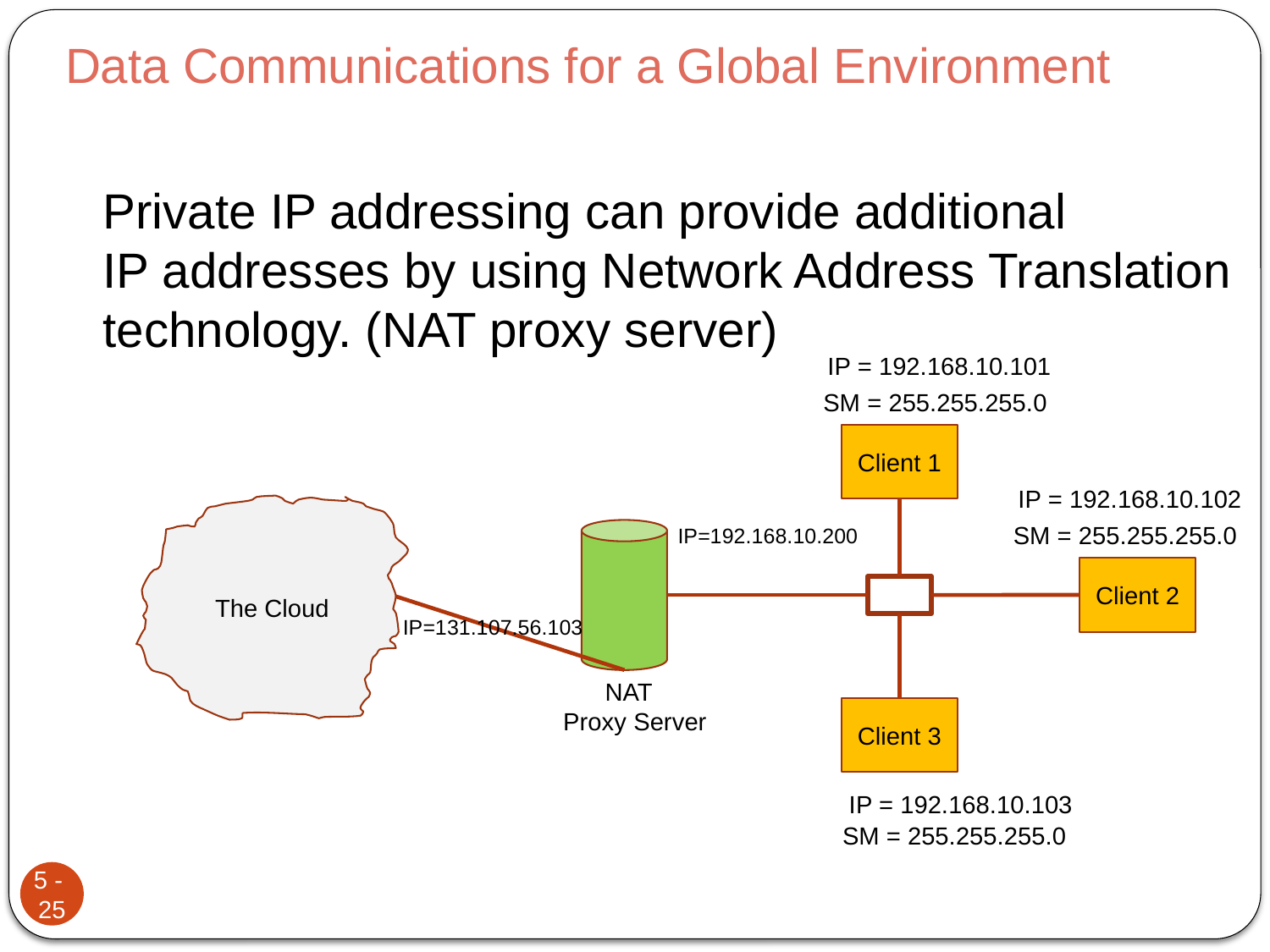

Data Communications for a Global Environment
Private IP addressing can provide additional
IP addresses by using Network Address Translation
technology. (NAT proxy server)
IP = 192.168.10.101
SM = 255.255.255.0
Client 1
IP = 192.168.10.102
The Cloud
SM = 255.255.255.0
IP=192.168.10.200

Client 2

IP=131.107.56.103
      NAT
Proxy Server
Client 3
IP = 192.168.10.103
SM = 255.255.255.0
5 - 25